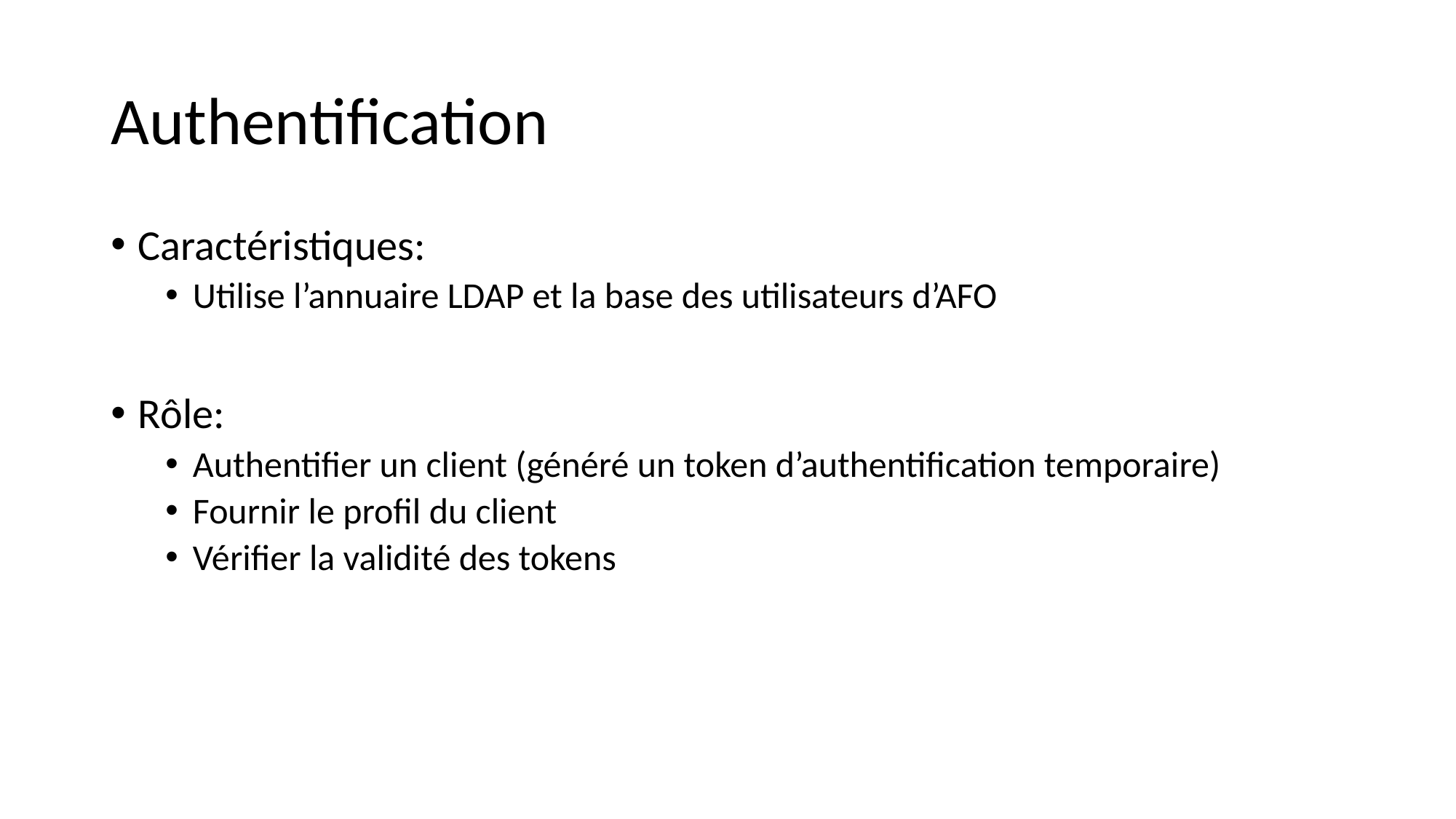

# Authentification
Caractéristiques:
Utilise l’annuaire LDAP et la base des utilisateurs d’AFO

Rôle:
Authentifier un client (généré un token d’authentification temporaire)
Fournir le profil du client
Vérifier la validité des tokens